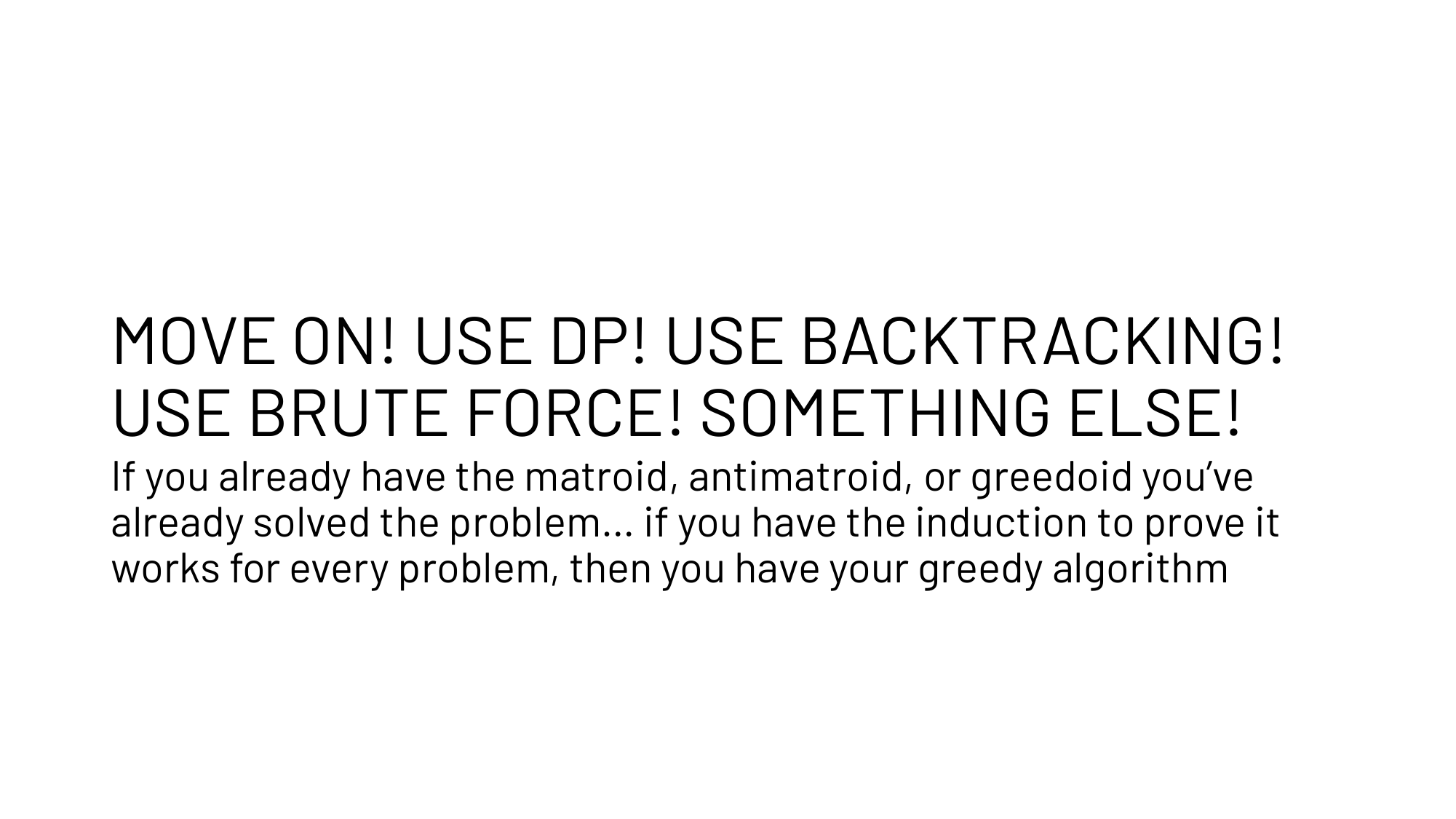

# MOVE ON! USE DP! USE BACKTRACKING! USE BRUTE FORCE! SOMETHING ELSE!
If you already have the matroid, antimatroid, or greedoid you’ve already solved the problem… if you have the induction to prove it works for every problem, then you have your greedy algorithm